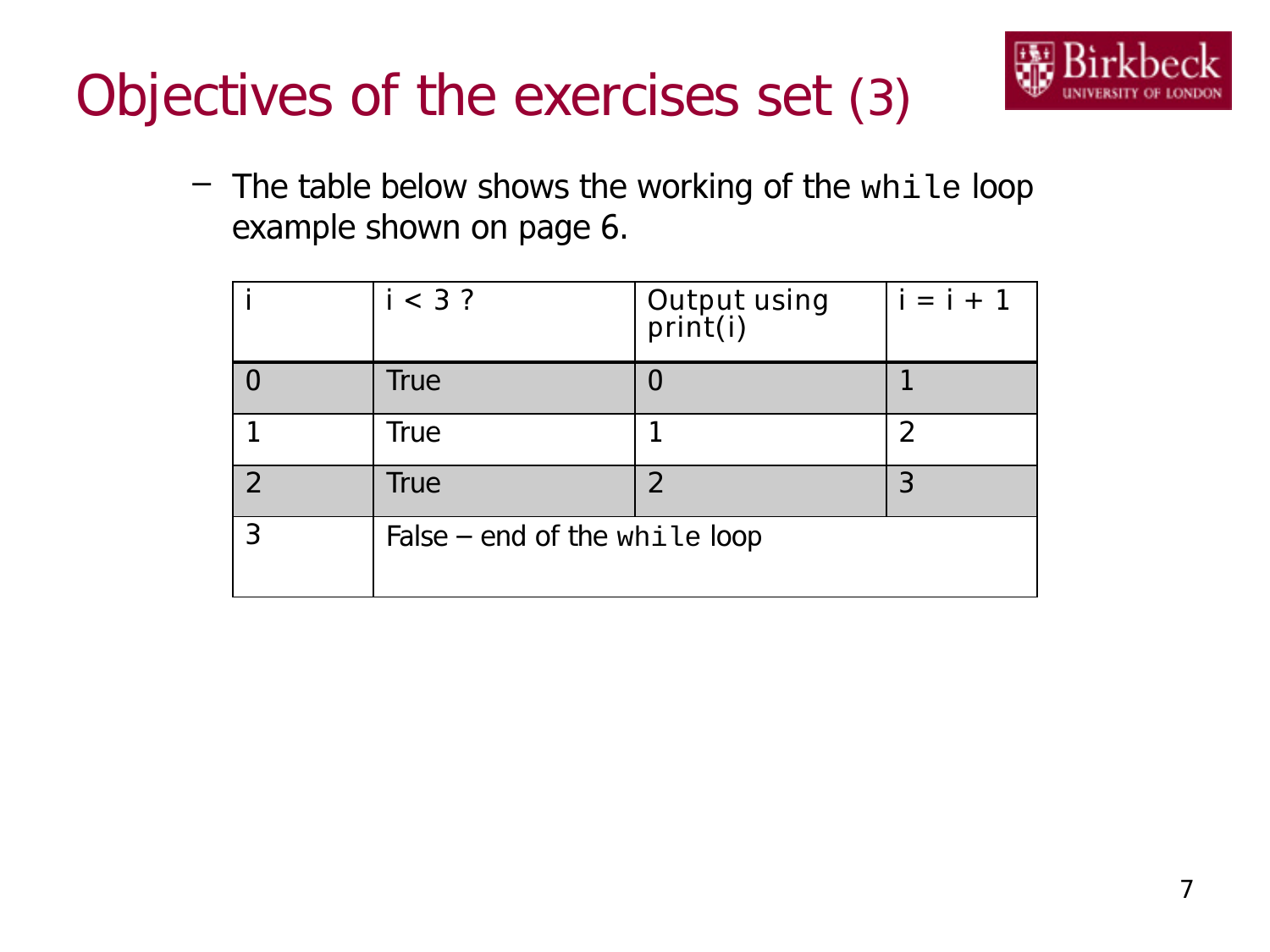

# Objectives of the exercises set (3)
The table below shows the working of the while loop example shown on page 6.

| i | i < 3 ? | Output using print(i) | i = i + 1 |
| --- | --- | --- | --- |
| 0 | True | 0 | 1 |
| 1 | True | 1 | 2 |
| 2 | True | 2 | 3 |
| 3 | False – end of the while loop |  |  |
7